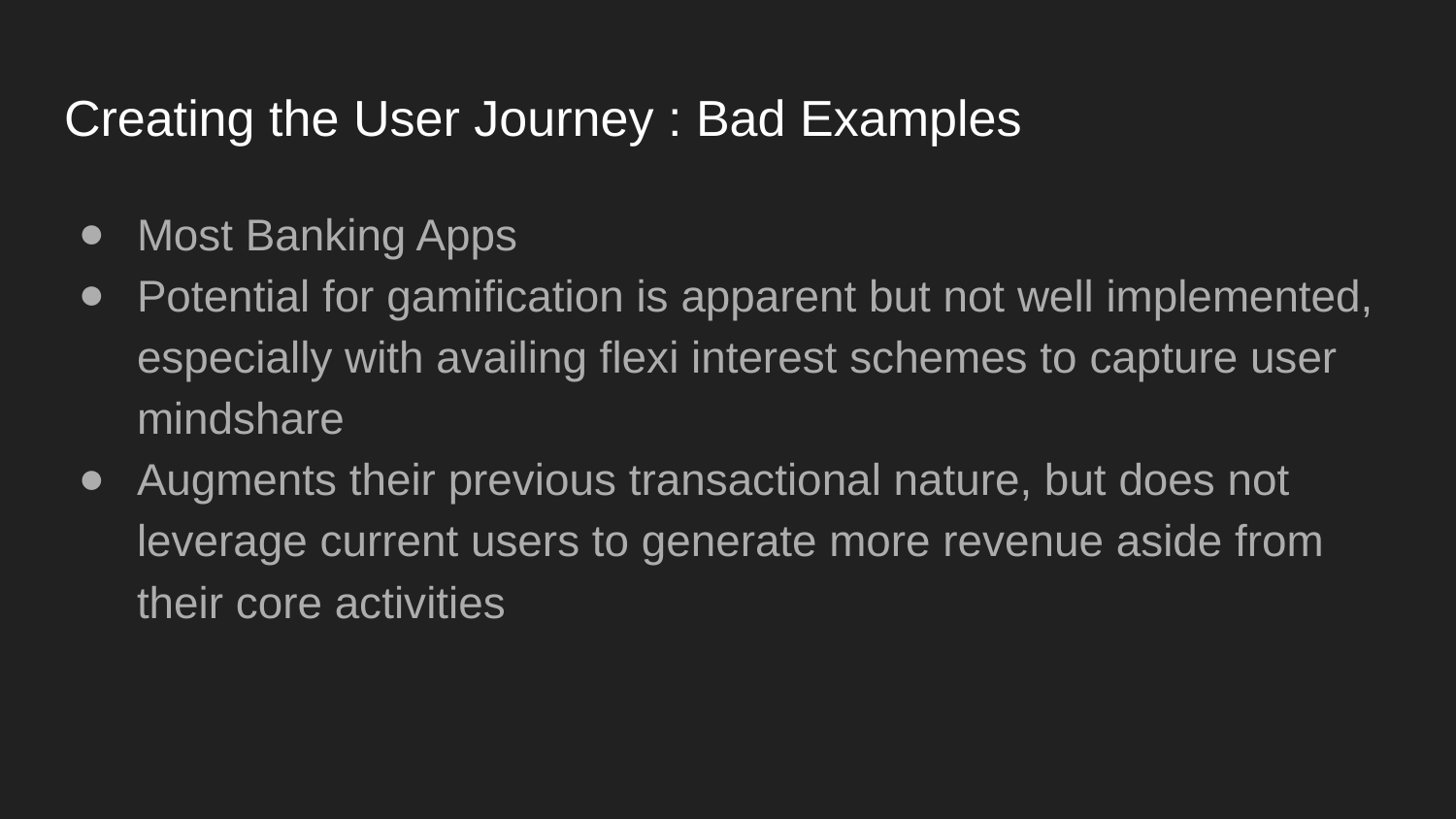

# Creating the User Journey : Bad Examples
Most Banking Apps
Potential for gamification is apparent but not well implemented, especially with availing flexi interest schemes to capture user mindshare
Augments their previous transactional nature, but does not leverage current users to generate more revenue aside from their core activities